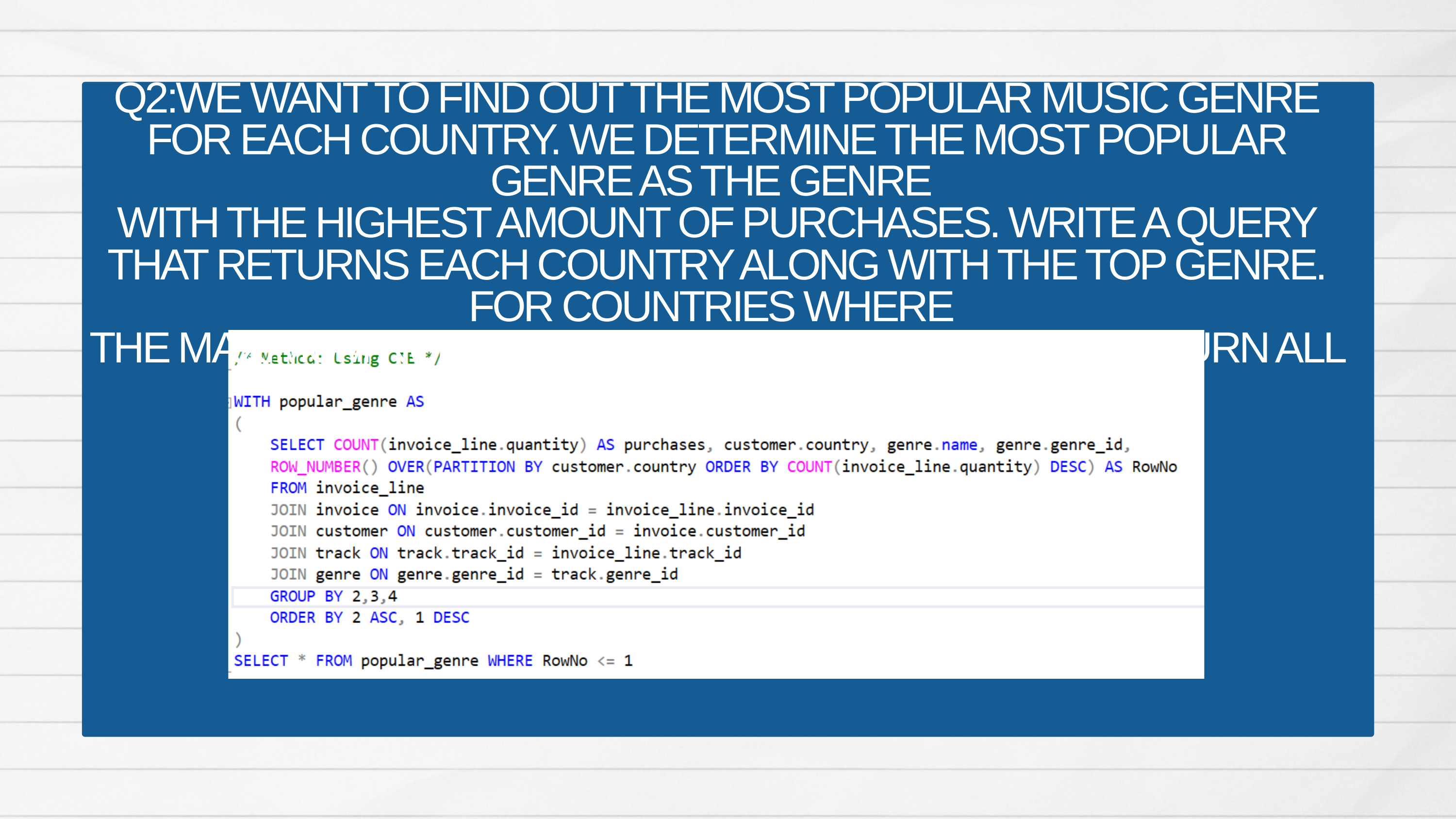

Q2:WE WANT TO FIND OUT THE MOST POPULAR MUSIC GENRE FOR EACH COUNTRY. WE DETERMINE THE MOST POPULAR GENRE AS THE GENRE
WITH THE HIGHEST AMOUNT OF PURCHASES. WRITE A QUERY THAT RETURNS EACH COUNTRY ALONG WITH THE TOP GENRE. FOR COUNTRIES WHERE
THE MAXIMUM NUMBER OF PURCHASES IS SHARED RETURN ALL GENRES.